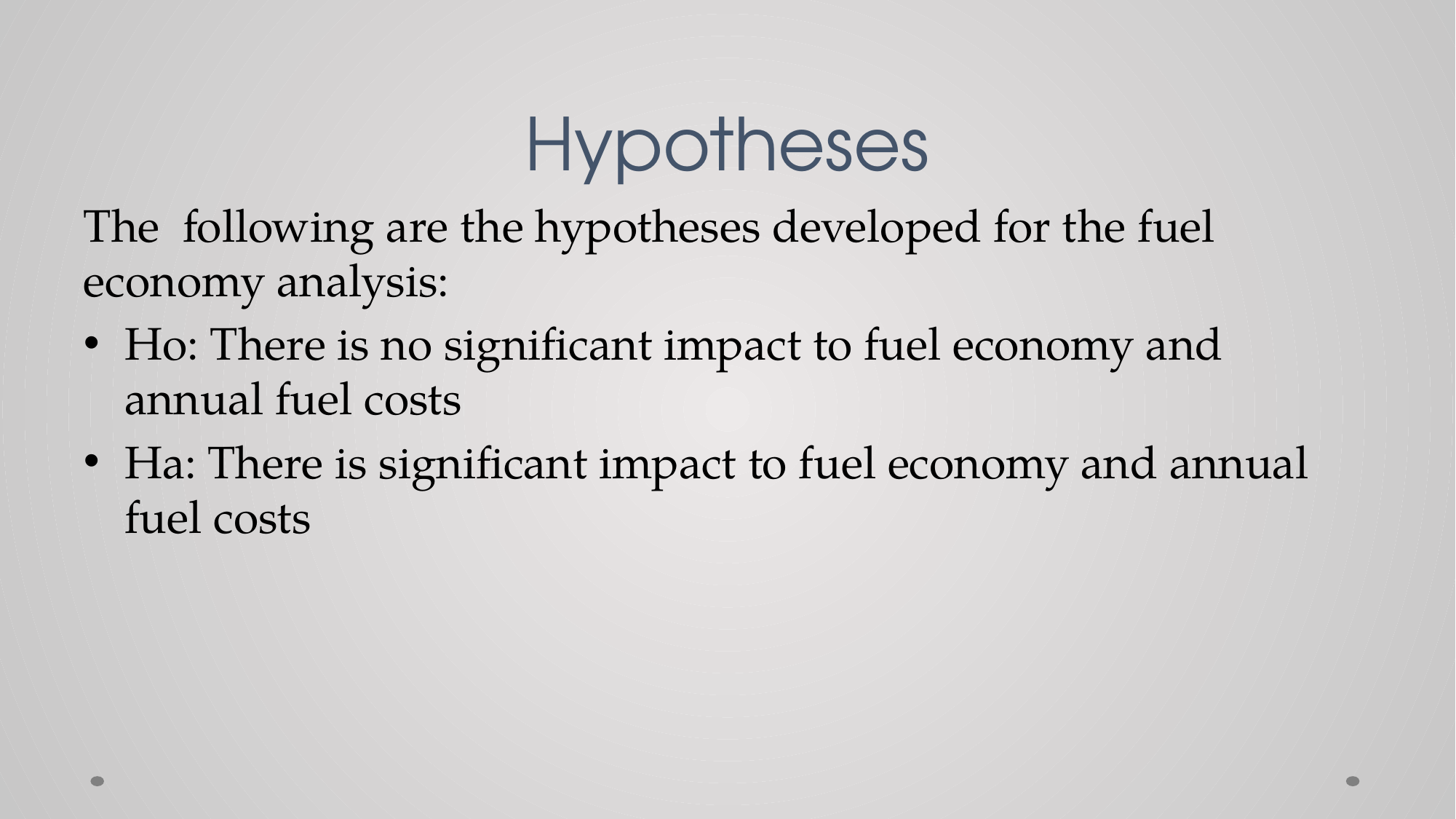

# Hypotheses
The  following are the hypotheses developed for the fuel economy analysis:
Ho: There is no significant impact to fuel economy and annual fuel costs
Ha: There is significant impact to fuel economy and annual fuel costs